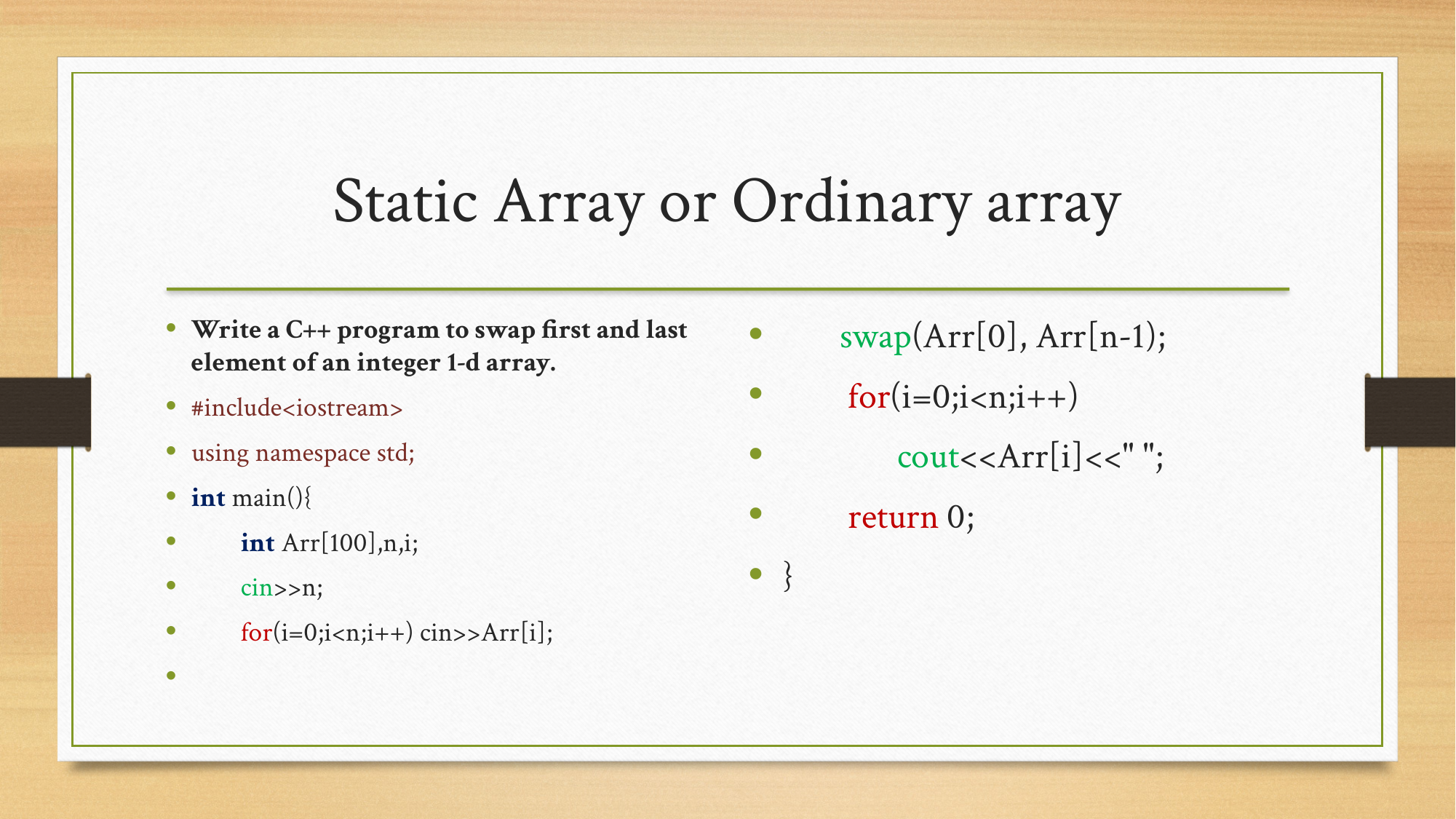

Static Array or Ordinary array
Write a C++ program to swap first and last element of an integer 1-d array.
#include<iostream>
using namespace std;
int main(){
        int Arr[100],n,i;
        cin>>n;
        for(i=0;i<n;i++) cin>>Arr[i];

       swap(Arr[0], Arr[n-1);
        for(i=0;i<n;i++)
              cout<<Arr[i]<<" ";
        return 0;
}